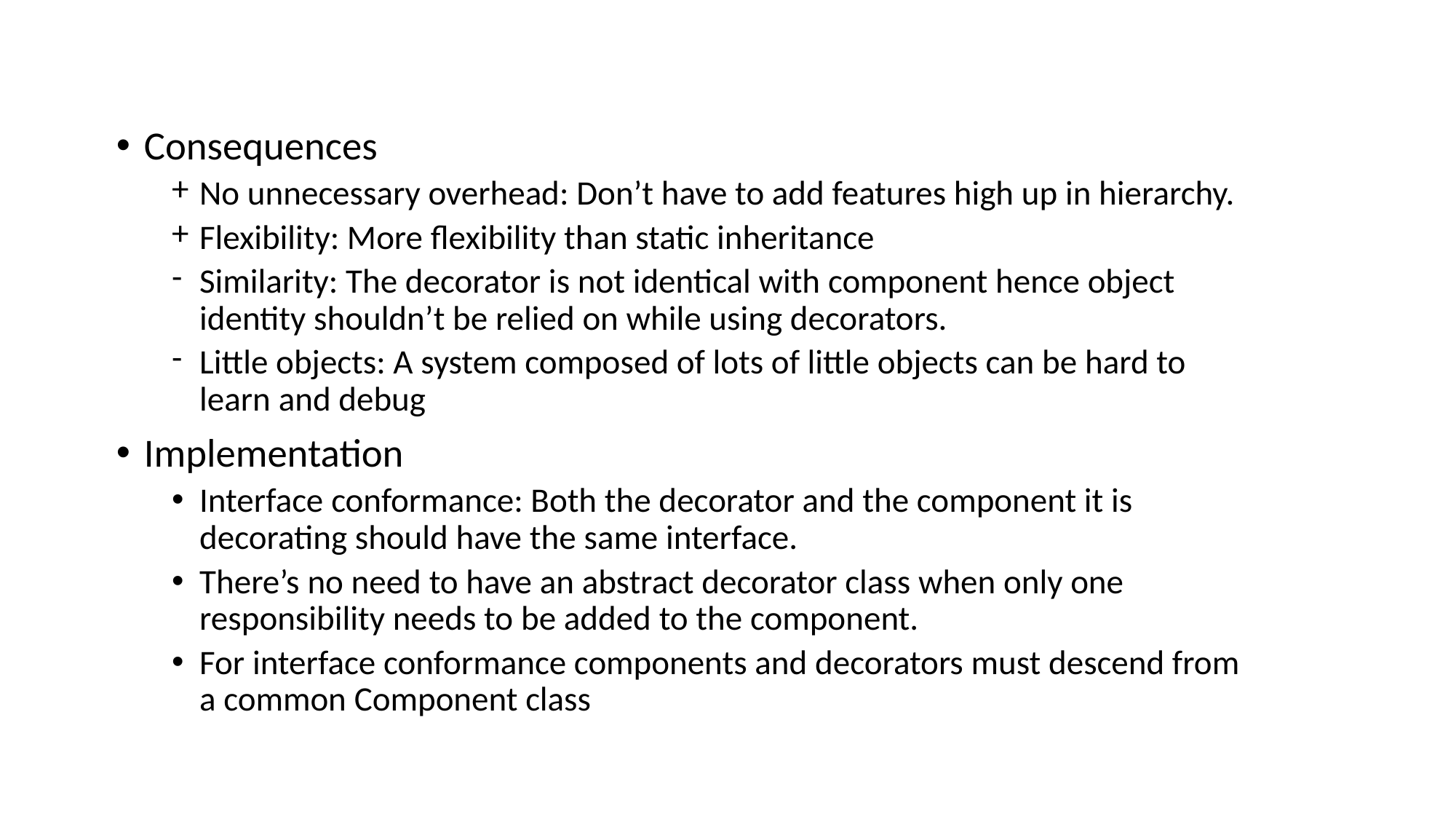

Consequences
No unnecessary overhead: Don’t have to add features high up in hierarchy.
Flexibility: More flexibility than static inheritance
Similarity: The decorator is not identical with component hence object identity shouldn’t be relied on while using decorators.
Little objects: A system composed of lots of little objects can be hard to learn and debug
Implementation
Interface conformance: Both the decorator and the component it is decorating should have the same interface.
There’s no need to have an abstract decorator class when only one responsibility needs to be added to the component.
For interface conformance components and decorators must descend from a common Component class